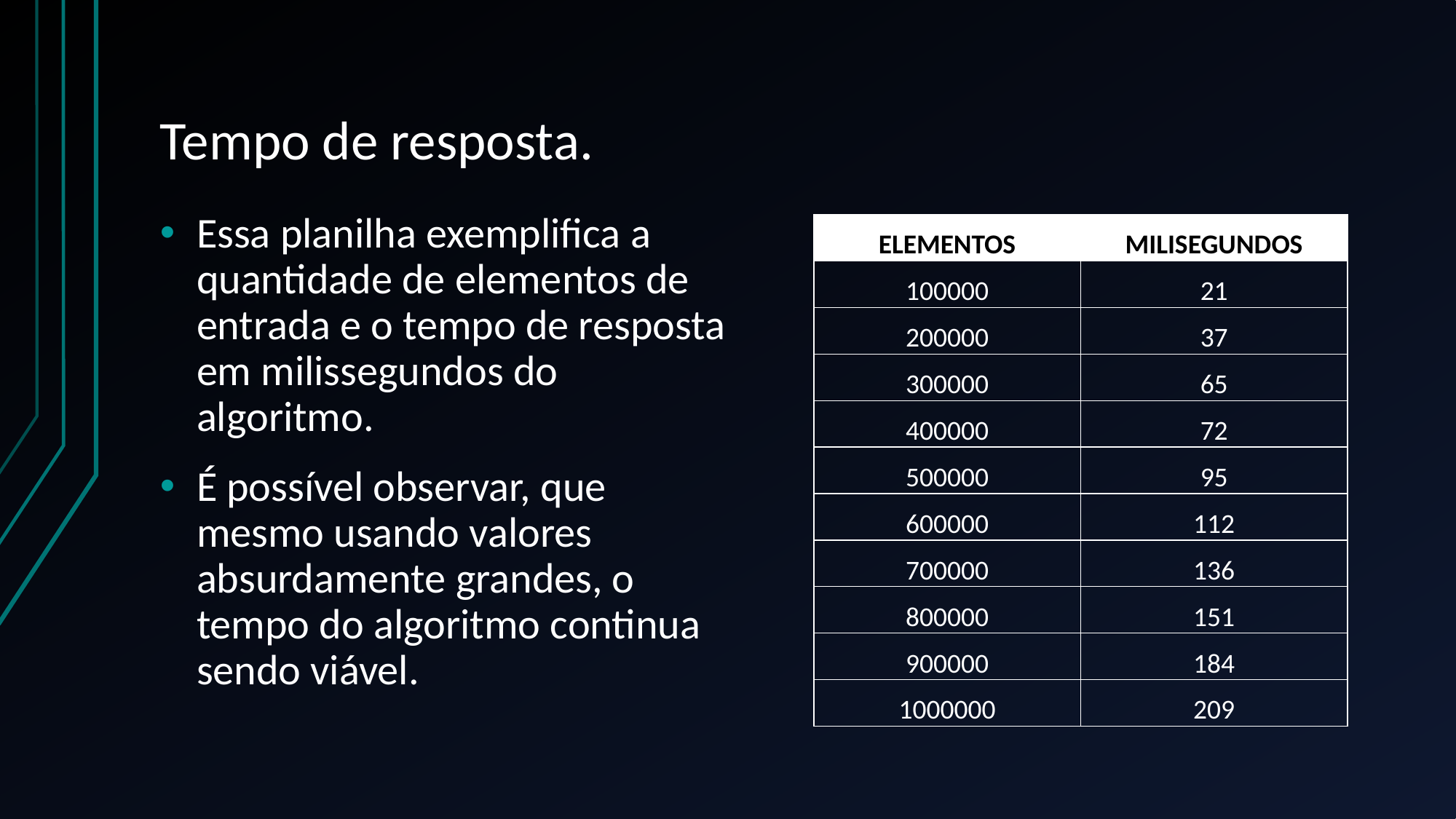

# Tempo de resposta.
Essa planilha exemplifica a quantidade de elementos de entrada e o tempo de resposta em milissegundos do algoritmo.
É possível observar, que mesmo usando valores absurdamente grandes, o tempo do algoritmo continua sendo viável.
| ELEMENTOS | MILISEGUNDOS |
| --- | --- |
| 100000 | 21 |
| 200000 | 37 |
| 300000 | 65 |
| 400000 | 72 |
| 500000 | 95 |
| 600000 | 112 |
| 700000 | 136 |
| 800000 | 151 |
| 900000 | 184 |
| 1000000 | 209 |